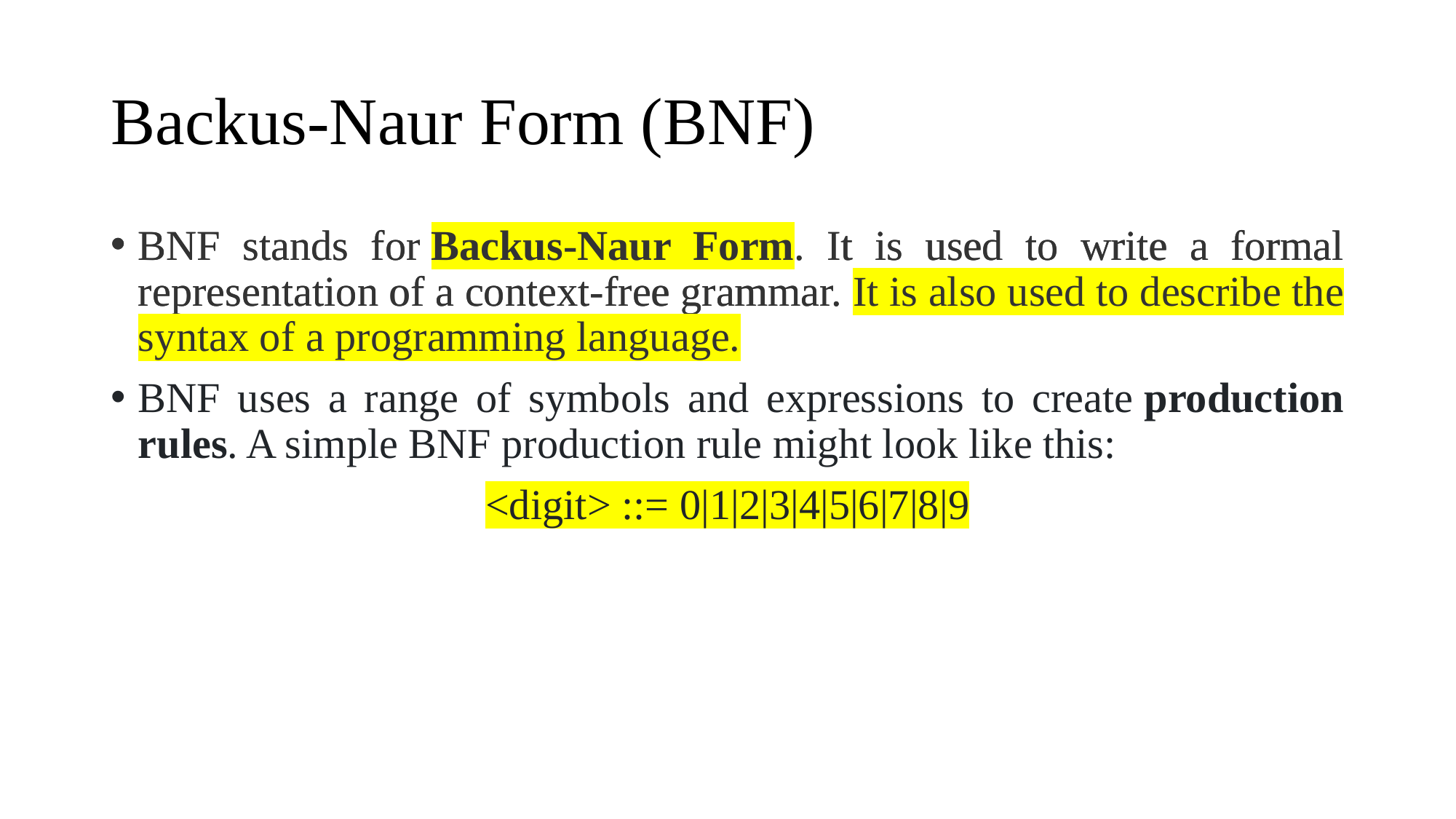

# Backus-Naur Form (BNF)
BNF stands for Backus-Naur Form. It is used to write a formal representation of a context-free grammar. It is also used to describe the syntax of a programming language.

BNF stands for Backus-Naur Form. It is used to write a formal representation of a context-free grammar. It is also used to describe the syntax of a programming language.
BNF uses a range of symbols and expressions to create production rules. A simple BNF production rule might look like this:
<digit> ::= 0|1|2|3|4|5|6|7|8|9